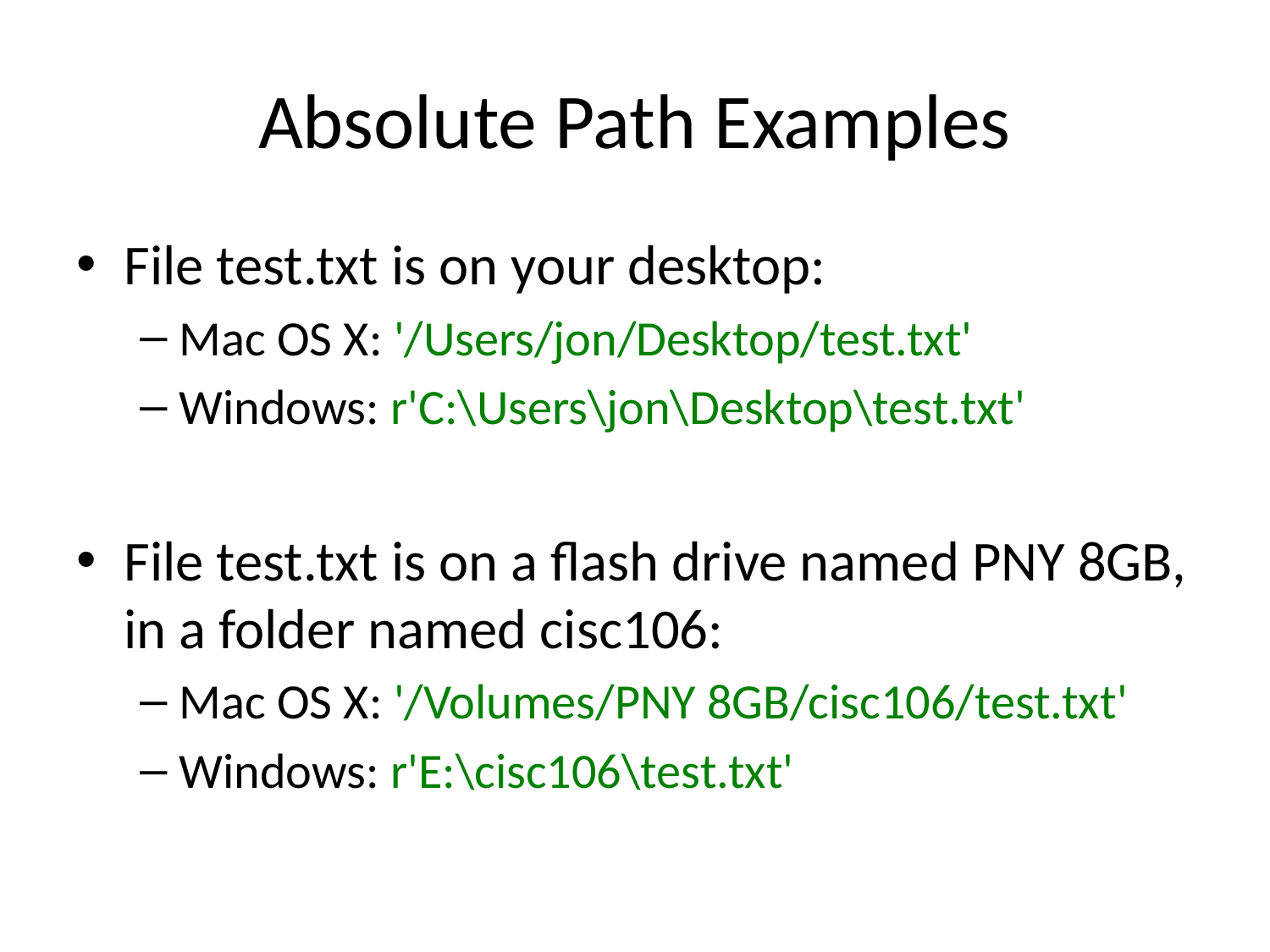

# Absolute Path Examples
File test.txt is on your desktop:
Mac OS X: '/Users/jon/Desktop/test.txt'
Windows: r'C:\Users\jon\Desktop\test.txt'

File test.txt is on a flash drive named PNY 8GB, in a folder named cisc106:
Mac OS X: '/Volumes/PNY 8GB/cisc106/test.txt'
Windows: r'E:\cisc106\test.txt'